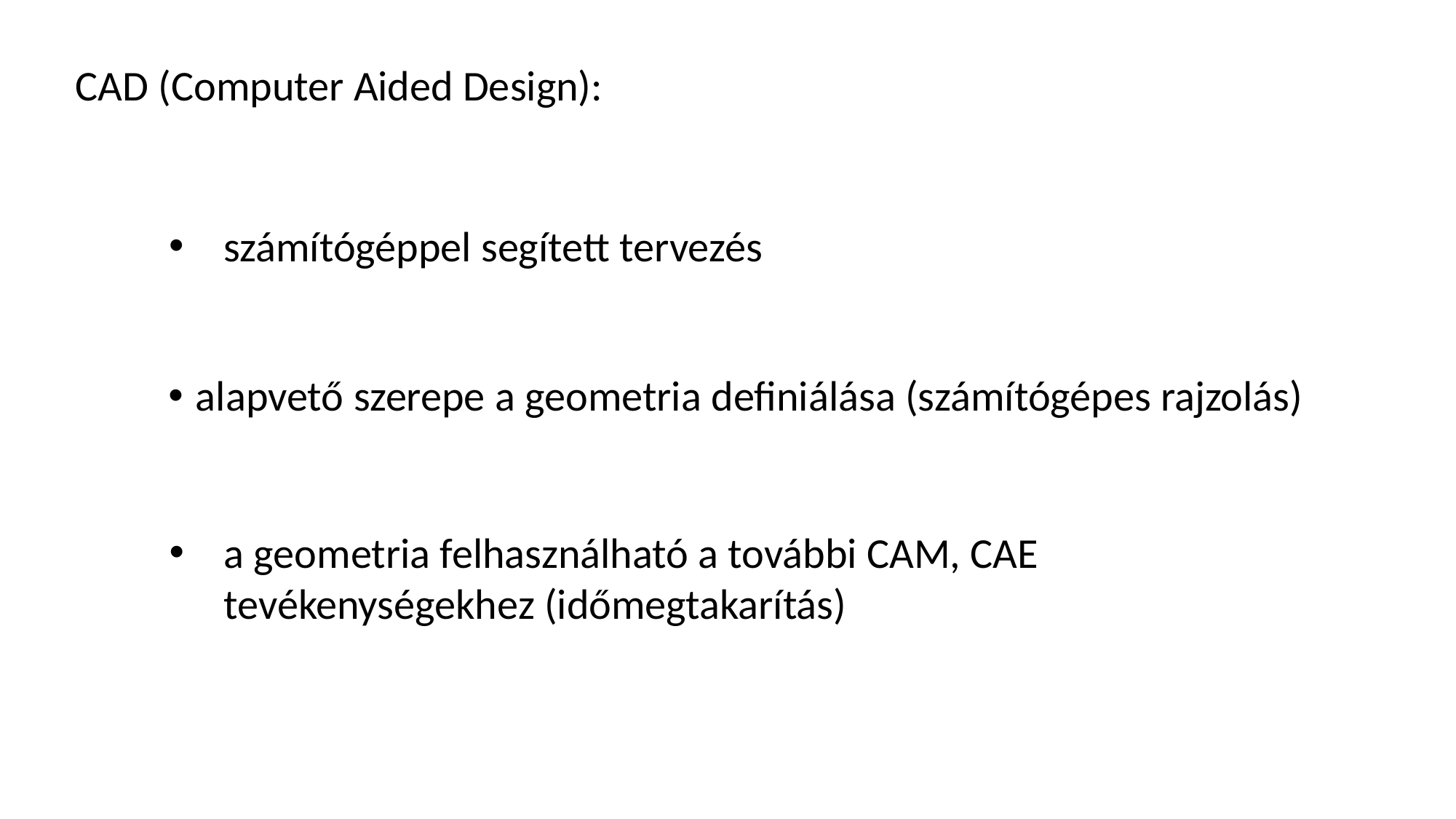

# CAD (Computer Aided Design):
számítógéppel segített tervezés
alapvető szerepe a geometria definiálása (számítógépes rajzolás)
a geometria felhasználható a további CAM, CAE tevékenységekhez (időmegtakarítás)